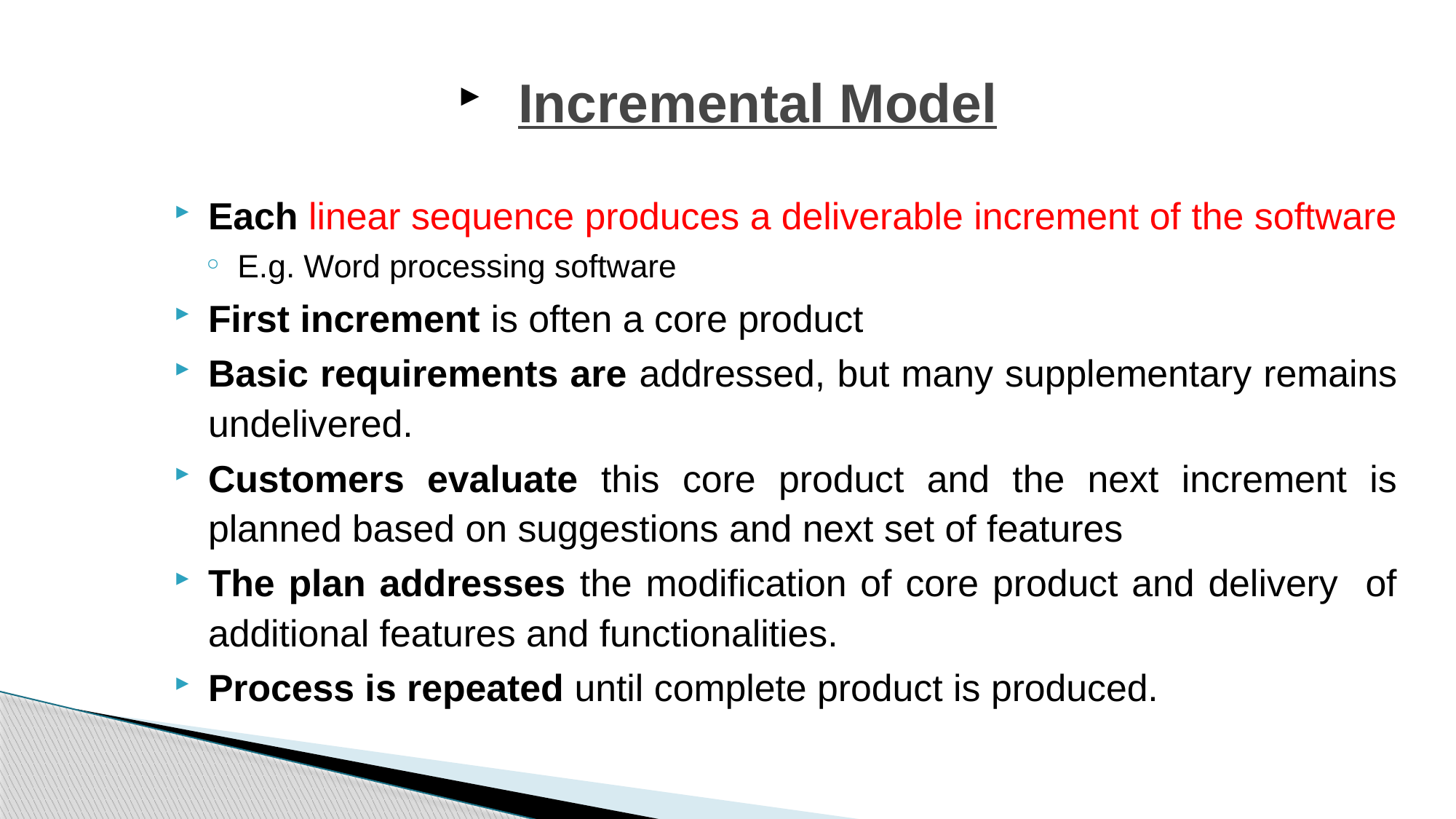

# Incremental Model
Each linear sequence produces a deliverable increment of the software
E.g. Word processing software
First increment is often a core product
Basic requirements are addressed, but many supplementary remains undelivered.
Customers evaluate this core product and the next increment is planned based on suggestions and next set of features
The plan addresses the modification of core product and delivery  of additional features and functionalities.
Process is repeated until complete product is produced.